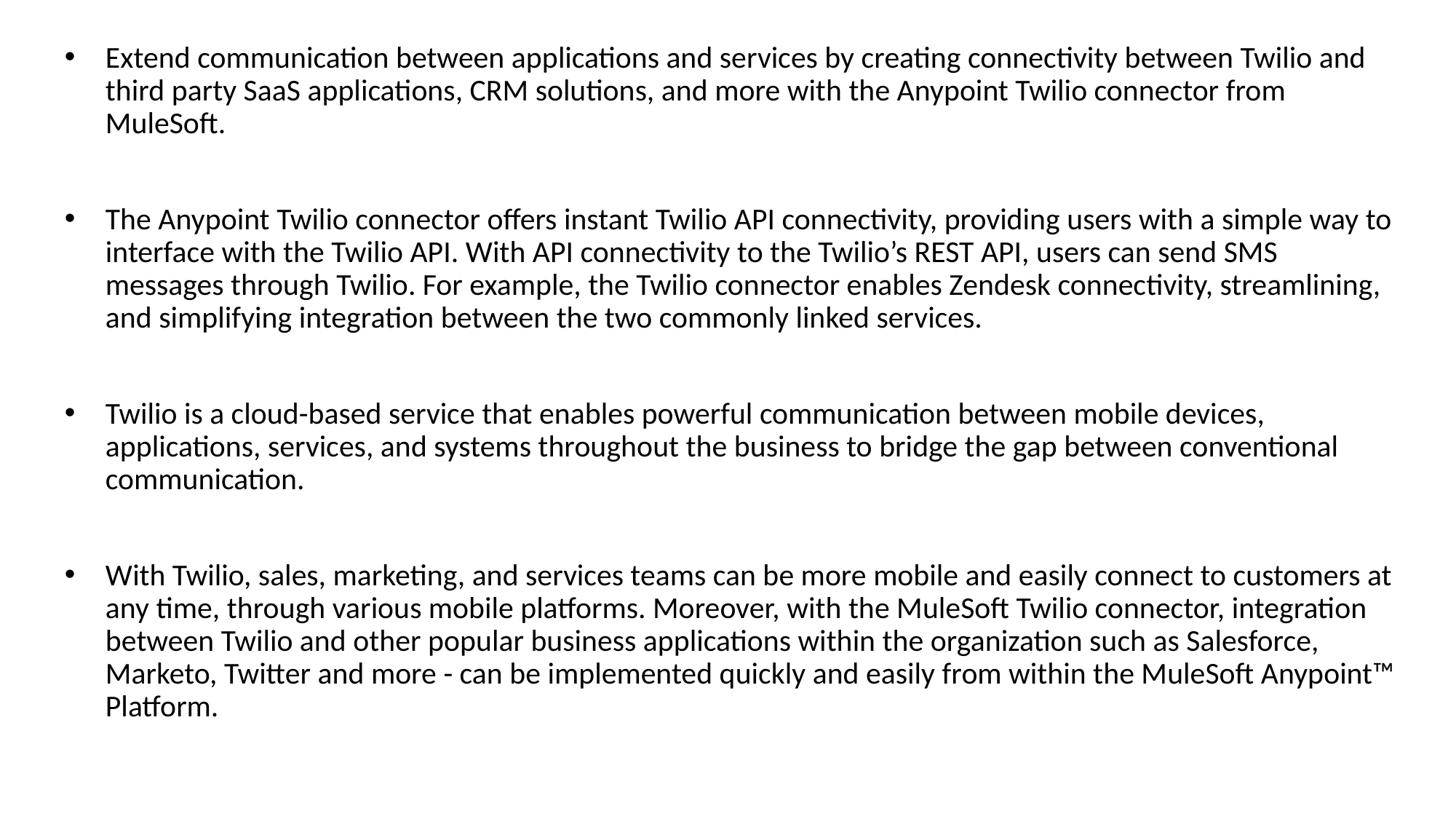

Extend communication between applications and services by creating connectivity between Twilio and third party SaaS applications, CRM solutions, and more with the Anypoint Twilio connector from MuleSoft.

The Anypoint Twilio connector offers instant Twilio API connectivity, providing users with a simple way to interface with the Twilio API. With API connectivity to the Twilio’s REST API, users can send SMS messages through Twilio. For example, the Twilio connector enables Zendesk connectivity, streamlining, and simplifying integration between the two commonly linked services.

Twilio is a cloud-based service that enables powerful communication between mobile devices, applications, services, and systems throughout the business to bridge the gap between conventional communication.

With Twilio, sales, marketing, and services teams can be more mobile and easily connect to customers at any time, through various mobile platforms. Moreover, with the MuleSoft Twilio connector, integration between Twilio and other popular business applications within the organization such as Salesforce, Marketo, Twitter and more - can be implemented quickly and easily from within the MuleSoft Anypoint™ Platform.